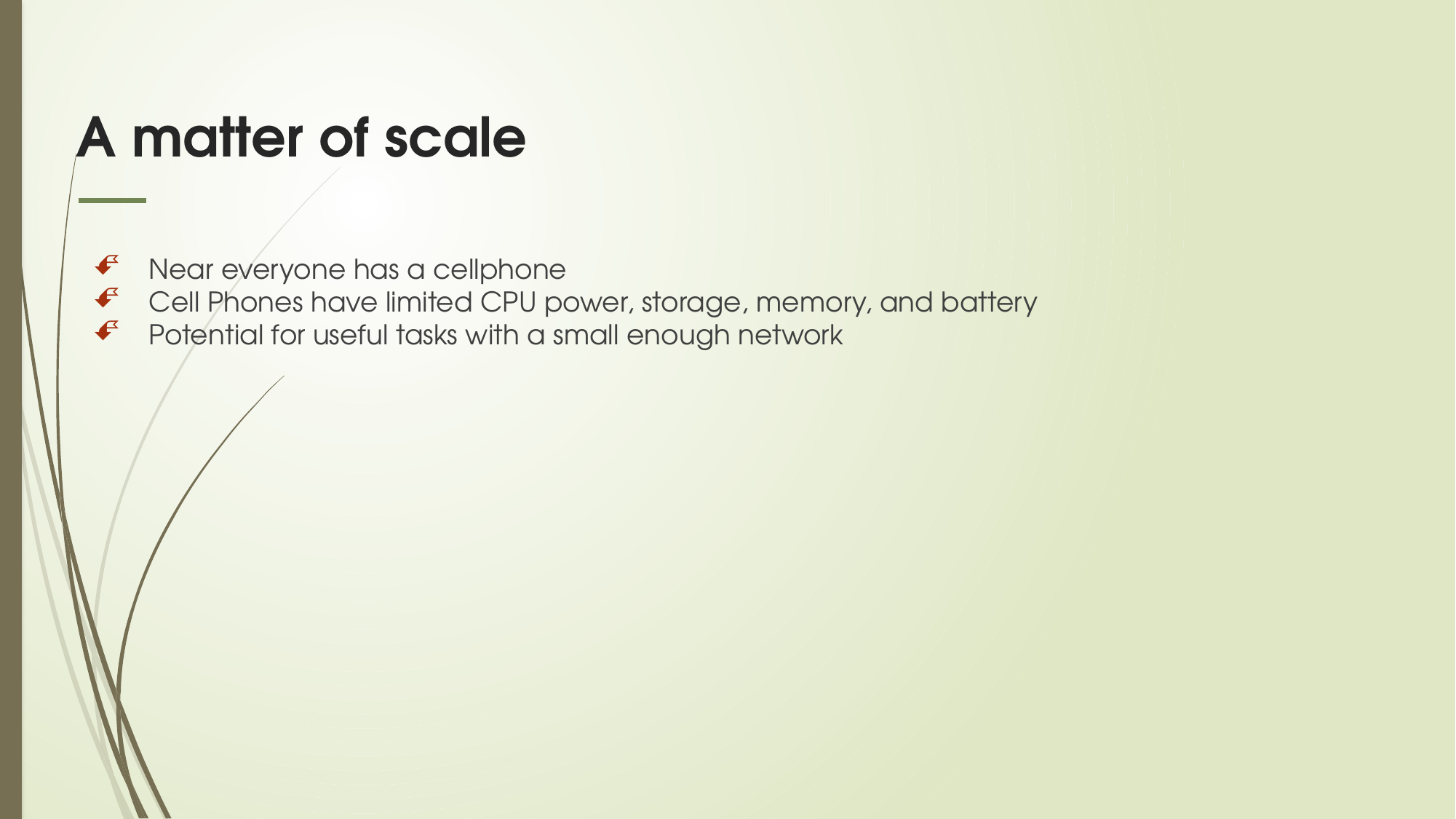

# A matter of scale
Near everyone has a cellphone
Cell Phones have limited CPU power, storage, memory, and battery
Potential for useful tasks with a small enough network